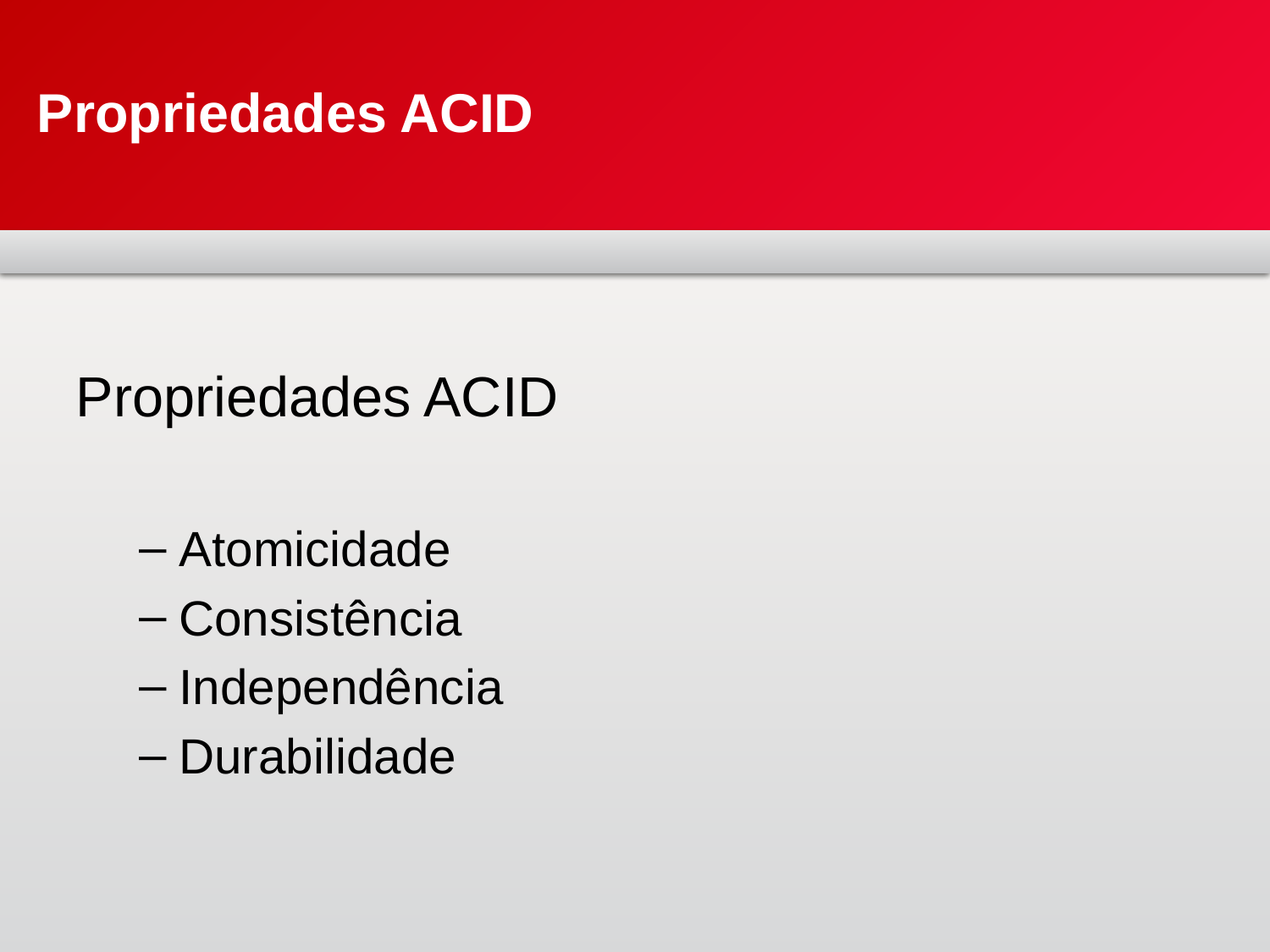

# Propriedades ACID
Propriedades ACID

Atomicidade
Consistência
Independência
Durabilidade